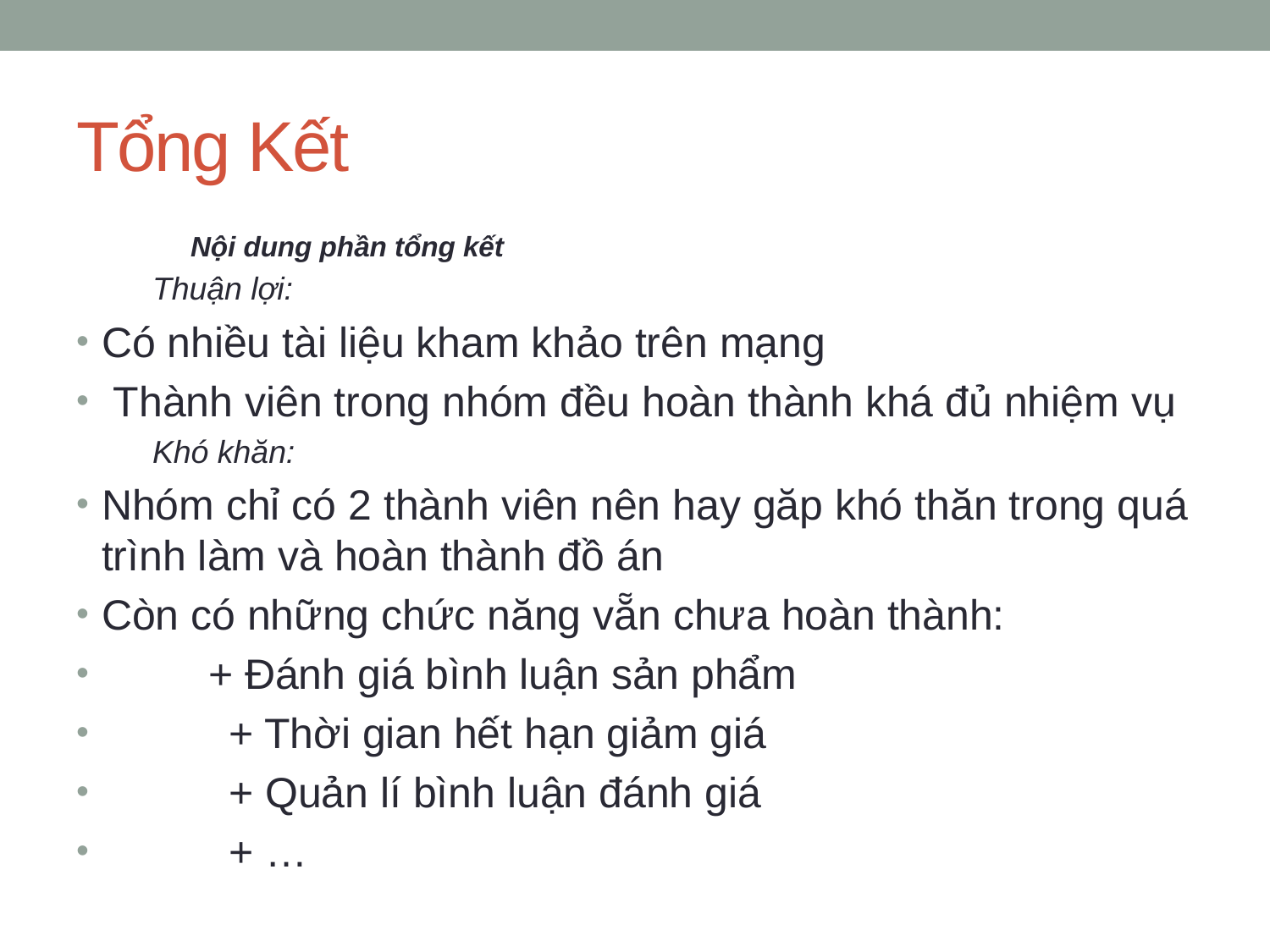

# Tổng Kết
Nội dung phần tổng kết
Thuận lợi:
Có nhiều tài liệu kham khảo trên mạng
 Thành viên trong nhóm đều hoàn thành khá đủ nhiệm vụ
Khó khăn:
Nhóm chỉ có 2 thành viên nên hay găp khó thăn trong quá trình làm và hoàn thành đồ án
Còn có những chức năng vẵn chưa hoàn thành:
         + Đánh giá bình luận sản phẩm
	+ Thời gian hết hạn giảm giá
	+ Quản lí bình luận đánh giá
	+ …